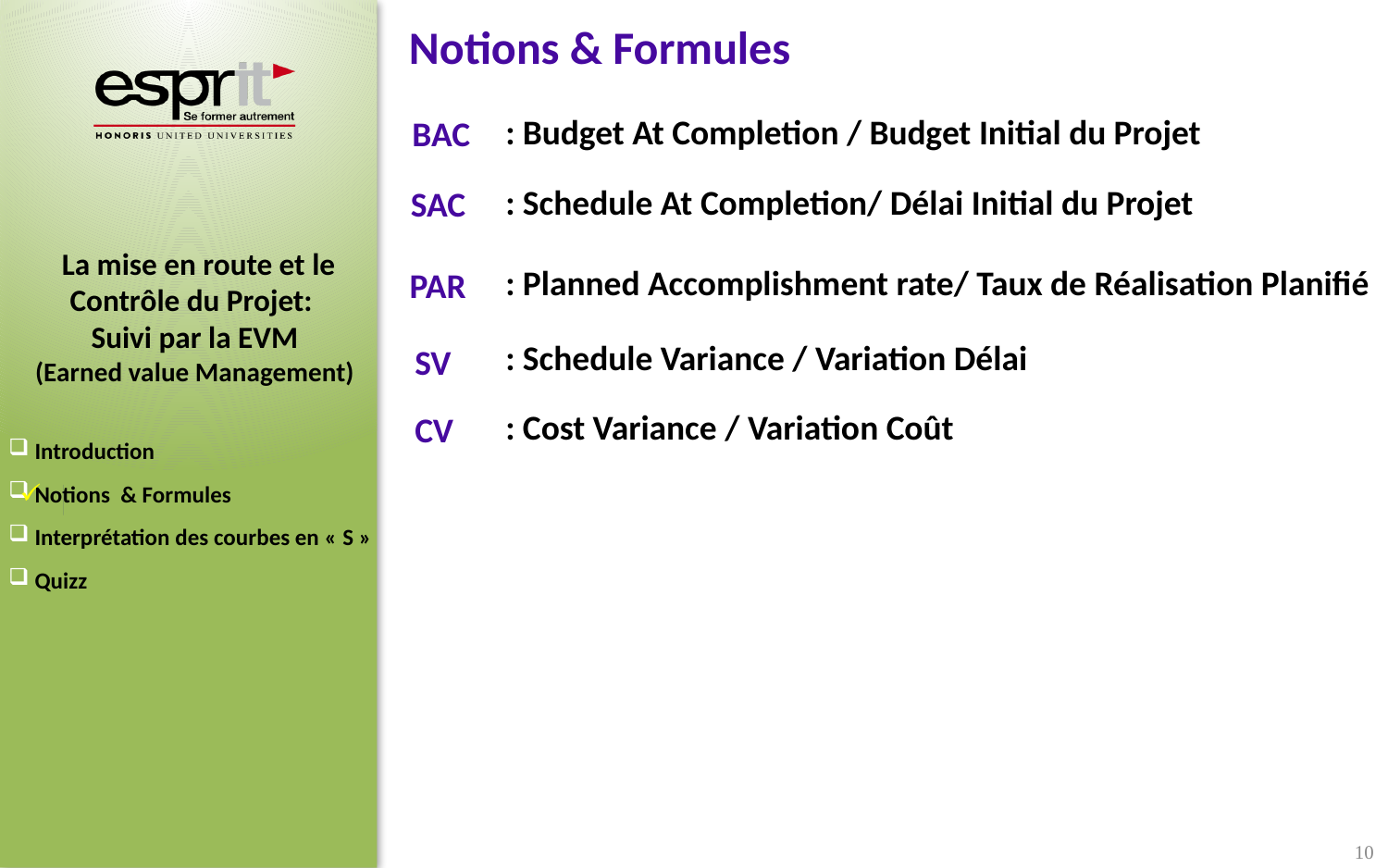

Notions & Formules
: Budget At Completion / Budget Initial du Projet
BAC
: Schedule At Completion/ Délai Initial du Projet
SAC
: Planned Accomplishment rate/ Taux de Réalisation Planifié
PAR
: Schedule Variance / Variation Délai
SV
: Cost Variance / Variation Coût
CV

10